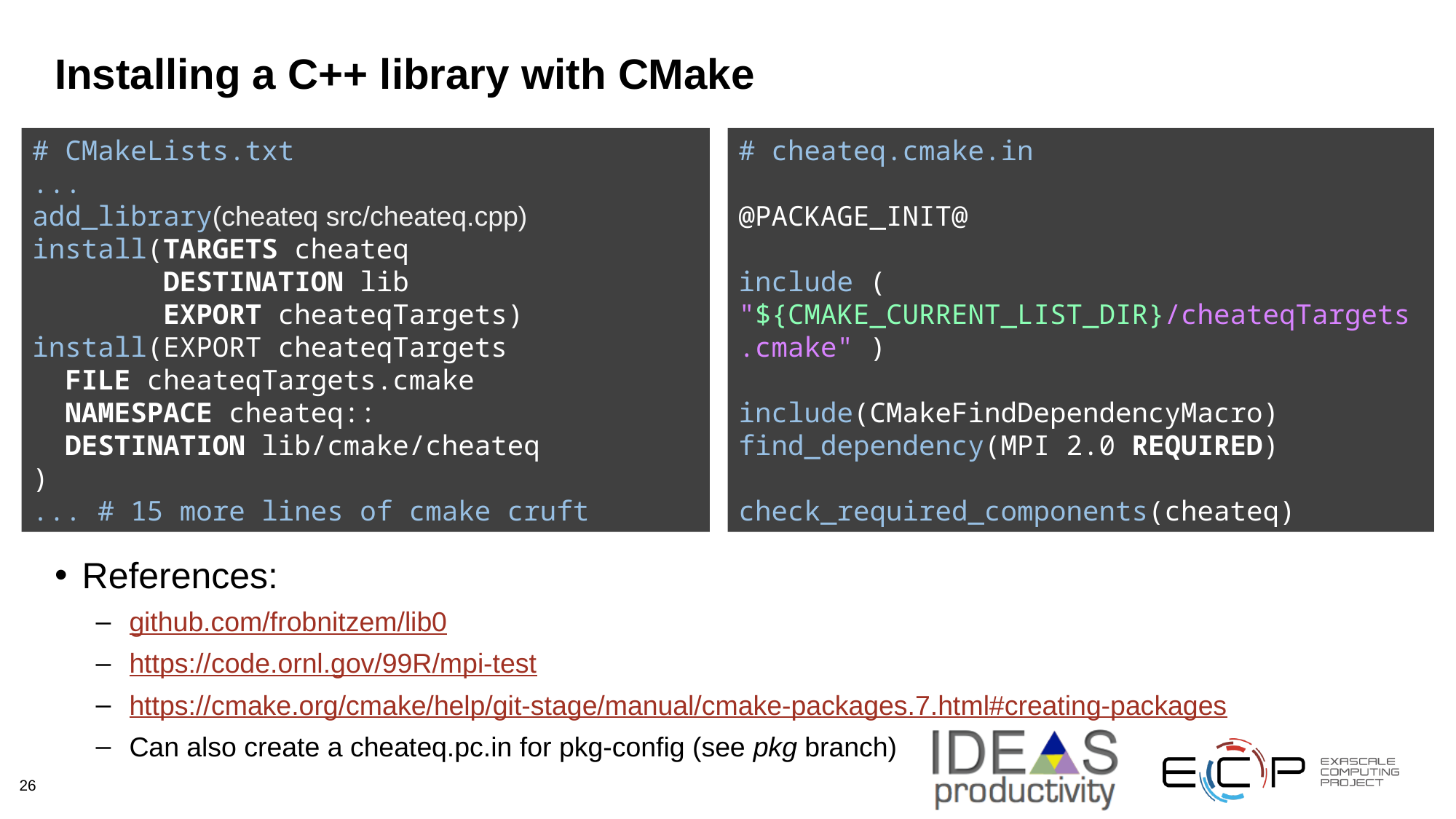

# Installing a C++ library with CMake
# CMakeLists.txt
...
add_library(cheateq src/cheateq.cpp)
install(TARGETS cheateq
        DESTINATION lib
        EXPORT cheateqTargets)
install(EXPORT cheateqTargets
  FILE cheateqTargets.cmake
  NAMESPACE cheateq::
  DESTINATION lib/cmake/cheateq
)
... # 15 more lines of cmake cruft
# cheateq.cmake.in

@PACKAGE_INIT@

include ( "${CMAKE_CURRENT_LIST_DIR}/cheateqTargets.cmake" )

include(CMakeFindDependencyMacro)
find_dependency(MPI 2.0 REQUIRED)

check_required_components(cheateq)
References:
github.com/frobnitzem/lib0
https://code.ornl.gov/99R/mpi-test
https://cmake.org/cmake/help/git-stage/manual/cmake-packages.7.html#creating-packages
Can also create a cheateq.pc.in for pkg-config (see pkg branch)